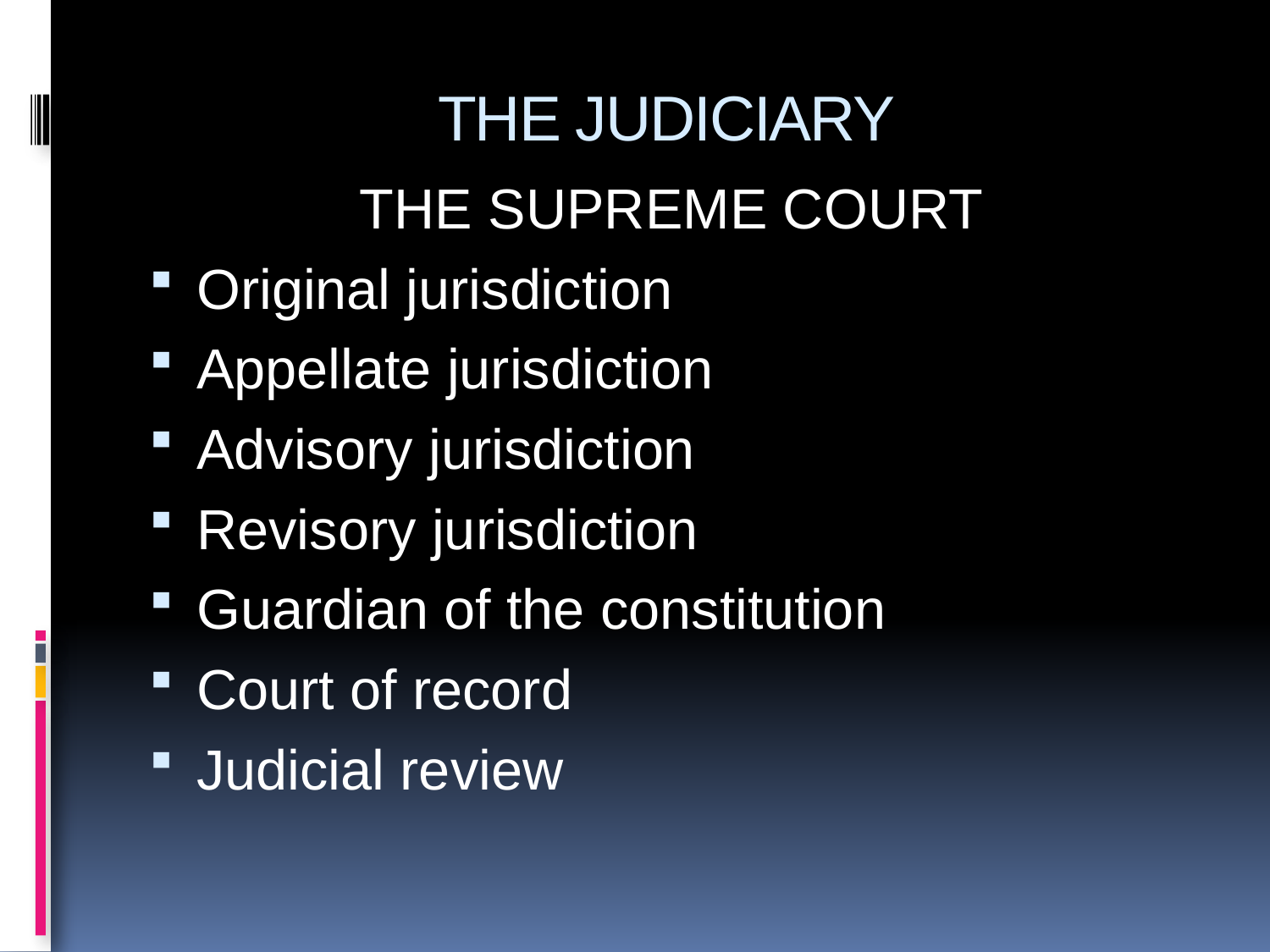

# THE JUDICIARY
THE SUPREME COURT
Original jurisdiction
Appellate jurisdiction
Advisory jurisdiction
Revisory jurisdiction
Guardian of the constitution
Court of record
Judicial review